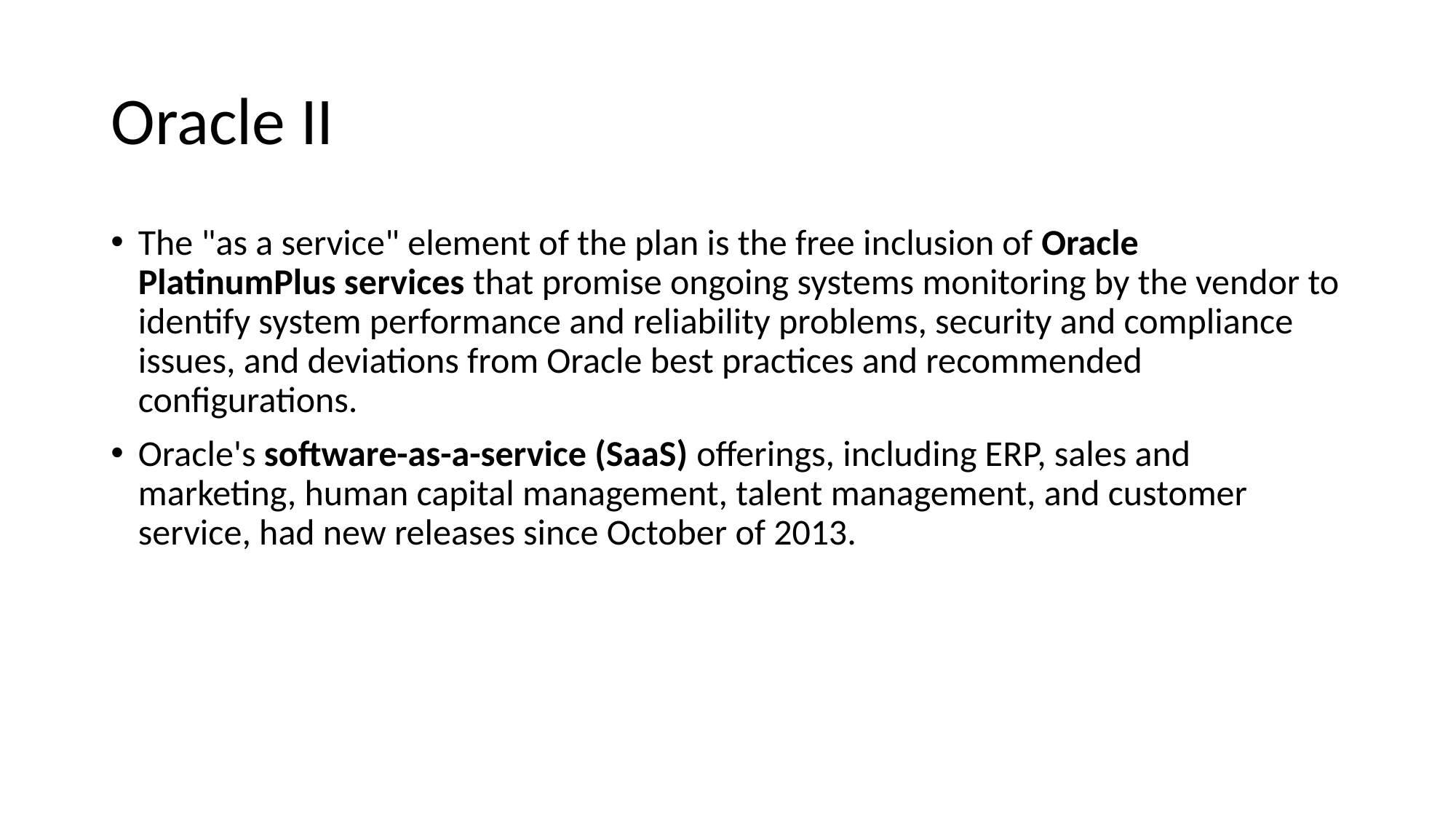

# Oracle II
The "as a service" element of the plan is the free inclusion of Oracle PlatinumPlus services that promise ongoing systems monitoring by the vendor to identify system performance and reliability problems, security and compliance issues, and deviations from Oracle best practices and recommended configurations.
Oracle's software-as-a-service (SaaS) offerings, including ERP, sales and marketing, human capital management, talent management, and customer service, had new releases since October of 2013.